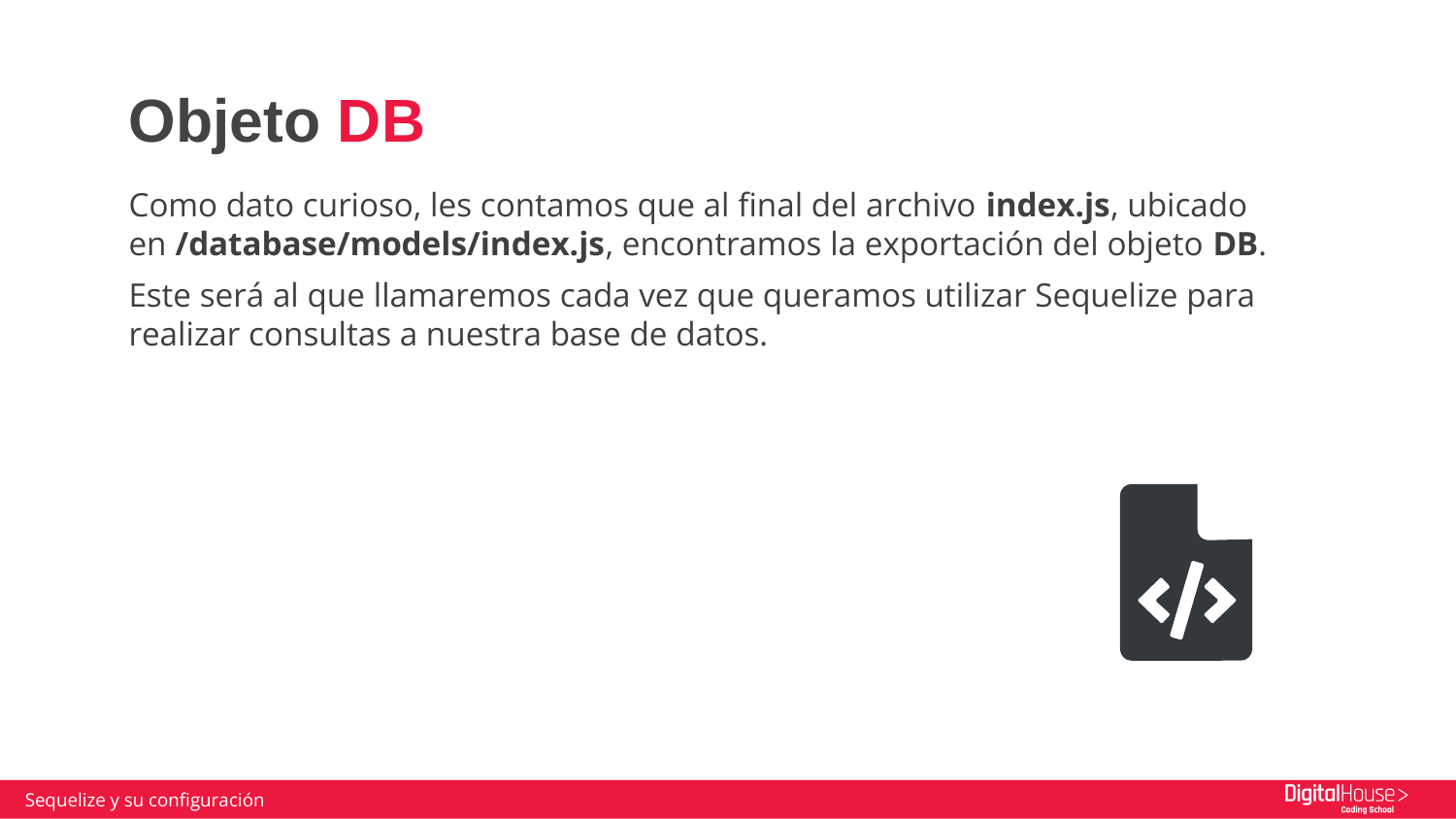

Objeto DB
Como dato curioso, les contamos que al final del archivo index.js, ubicado en /database/models/index.js, encontramos la exportación del objeto DB.
Este será al que llamaremos cada vez que queramos utilizar Sequelize para realizar consultas a nuestra base de datos.